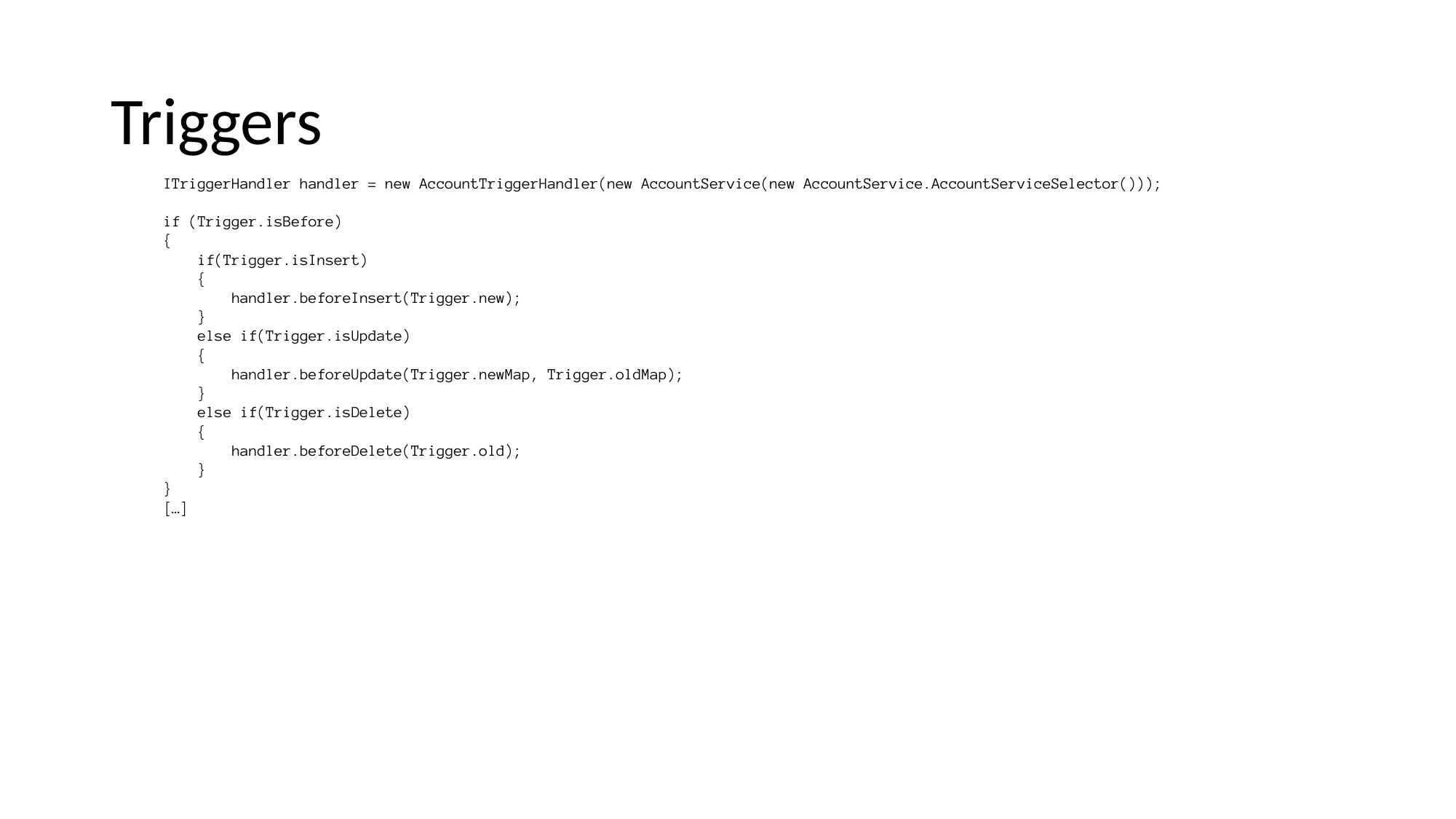

# Triggers
    ITriggerHandler handler = new AccountTriggerHandler(new AccountService(new AccountService.AccountServiceSelector()));

    if (Trigger.isBefore)
    {
        if(Trigger.isInsert)
        {
            handler.beforeInsert(Trigger.new);
        }
        else if(Trigger.isUpdate)
        {
            handler.beforeUpdate(Trigger.newMap, Trigger.oldMap);
        }
        else if(Trigger.isDelete)
        {
            handler.beforeDelete(Trigger.old);
        }
    }
    […]